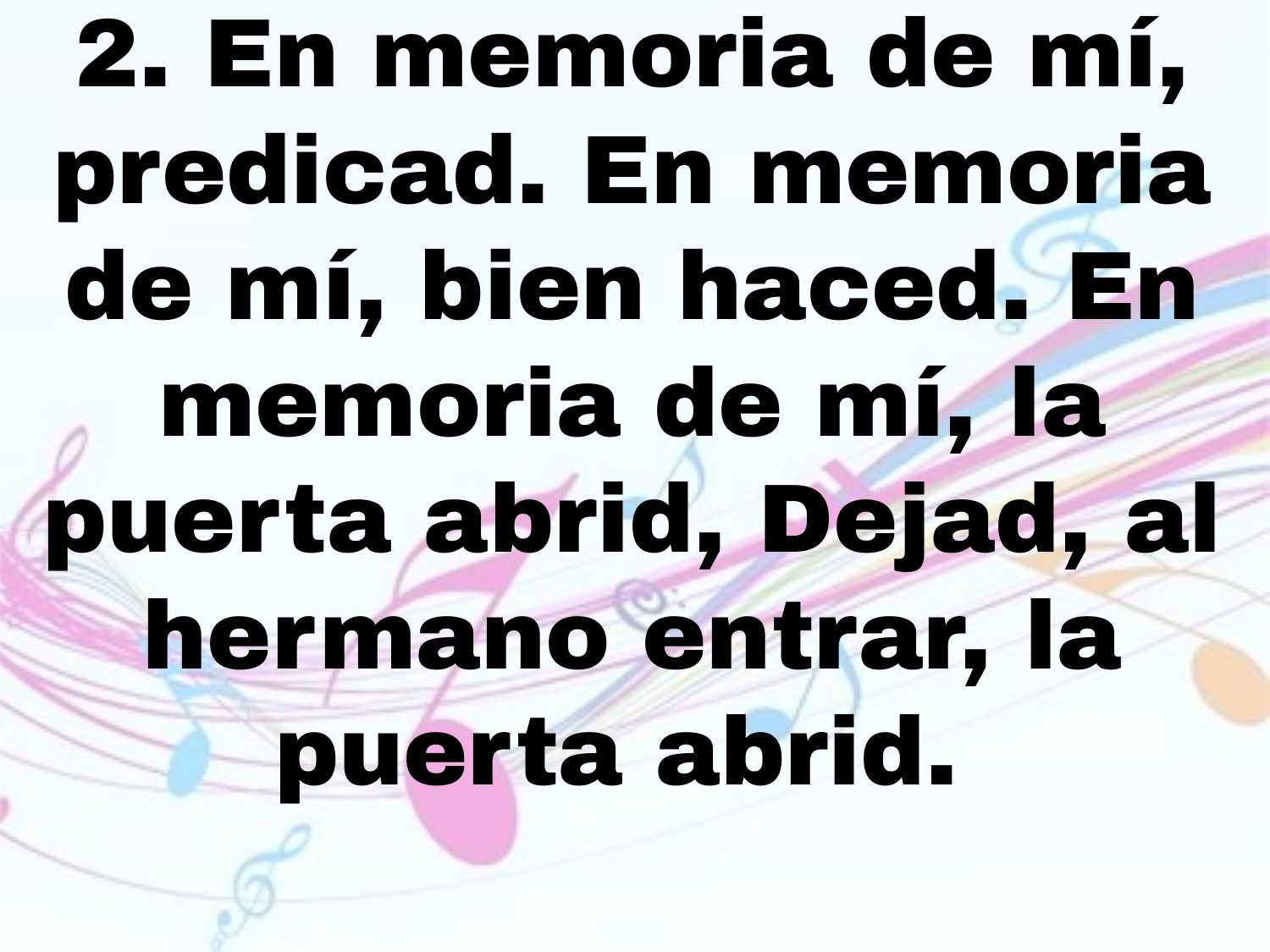

2. En memoria de mí, predicad. En memoria de mí, bien haced. En memoria de mí, la puerta abrid, Dejad, al hermano entrar, la puerta abrid.